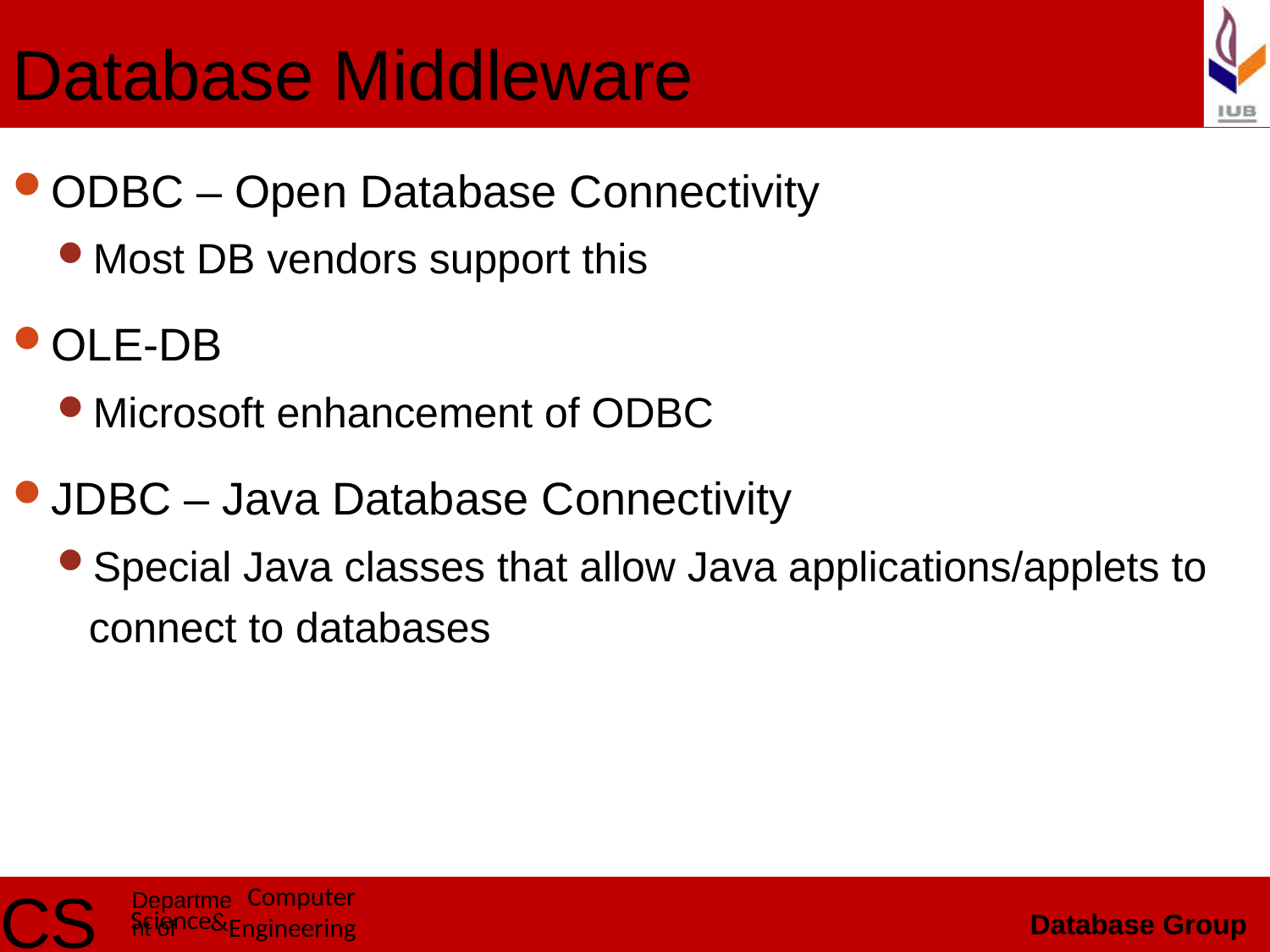

# Database Middleware
ODBC – Open Database Connectivity
Most DB vendors support this
OLE-DB
Microsoft enhancement of ODBC
JDBC – Java Database Connectivity
Special Java classes that allow Java applications/applets to connect to databases